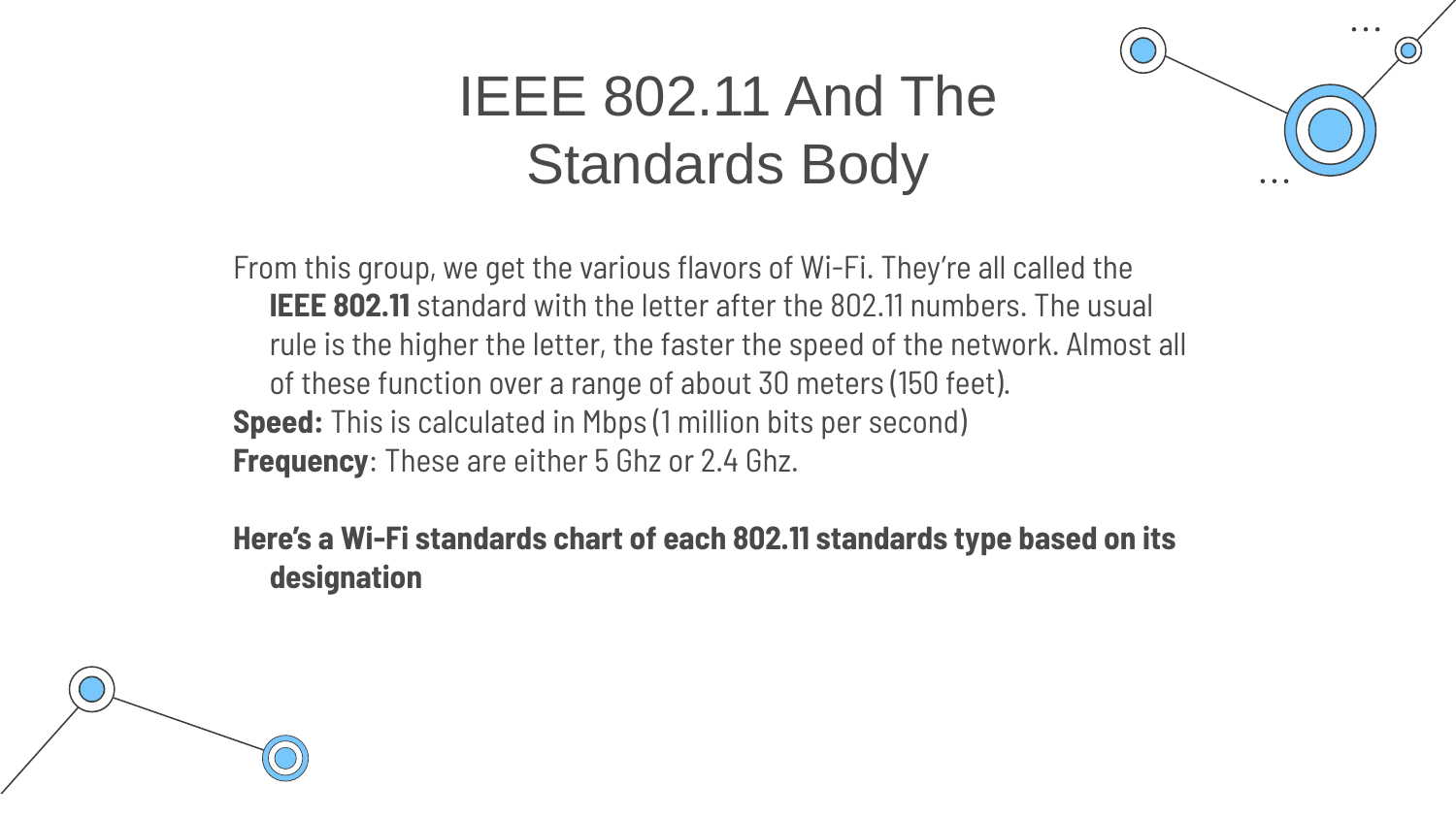

# IEEE 802.11 And The Standards Body
From this group, we get the various flavors of Wi-Fi. They’re all called the IEEE 802.11 standard with the letter after the 802.11 numbers. The usual rule is the higher the letter, the faster the speed of the network. Almost all of these function over a range of about 30 meters (150 feet).
Speed: This is calculated in Mbps (1 million bits per second)
Frequency: These are either 5 Ghz or 2.4 Ghz.

Here’s a Wi-Fi standards chart of each 802.11 standards type based on its designation